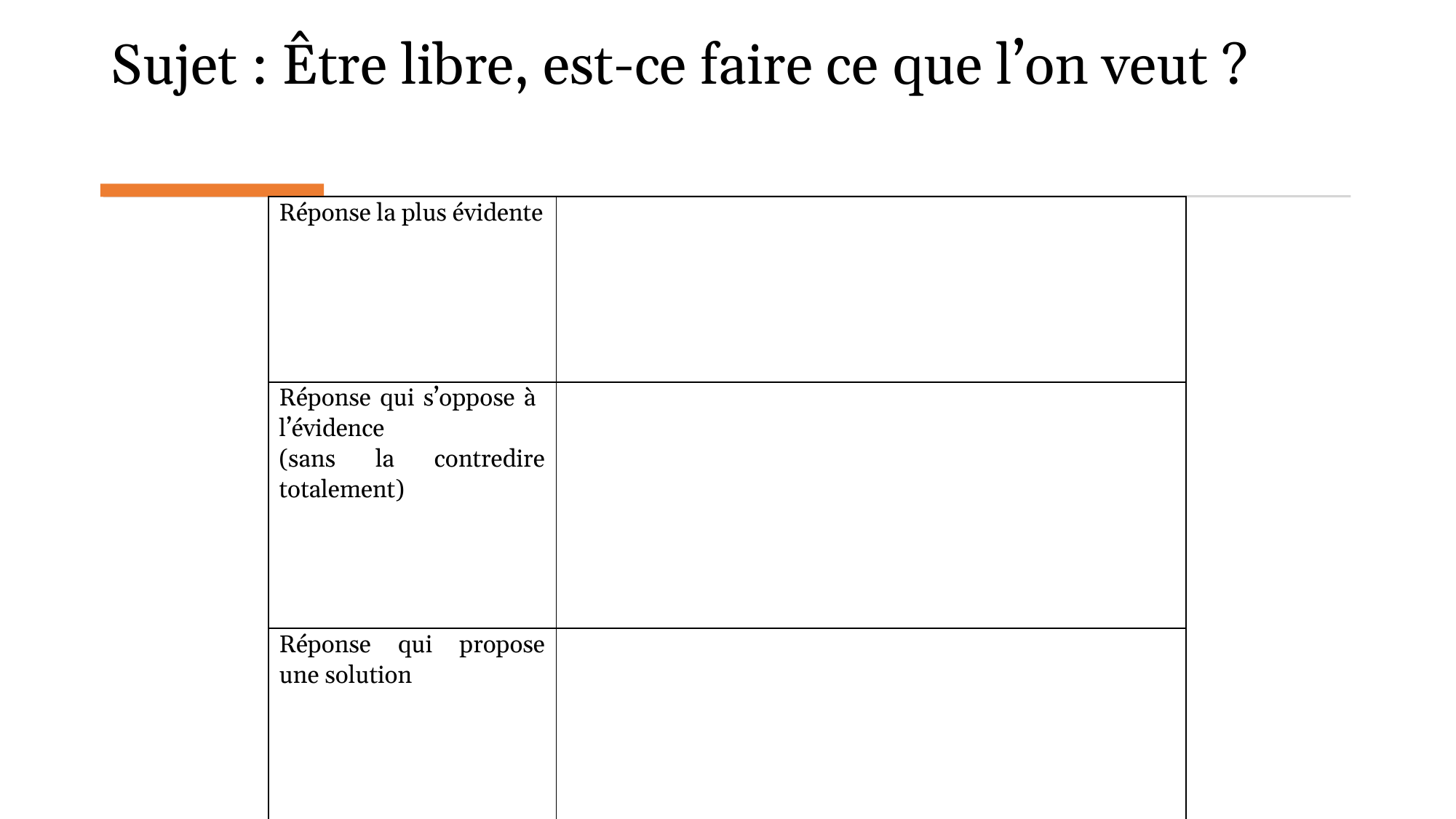

# Sujet : Être libre, est-ce faire ce que l’on veut ?

| Réponse la plus évidente |  |
| --- | --- |
| Réponse qui s’oppose à l’évidence (sans la contredire totalement) |  |
| Réponse qui propose une solution |  |